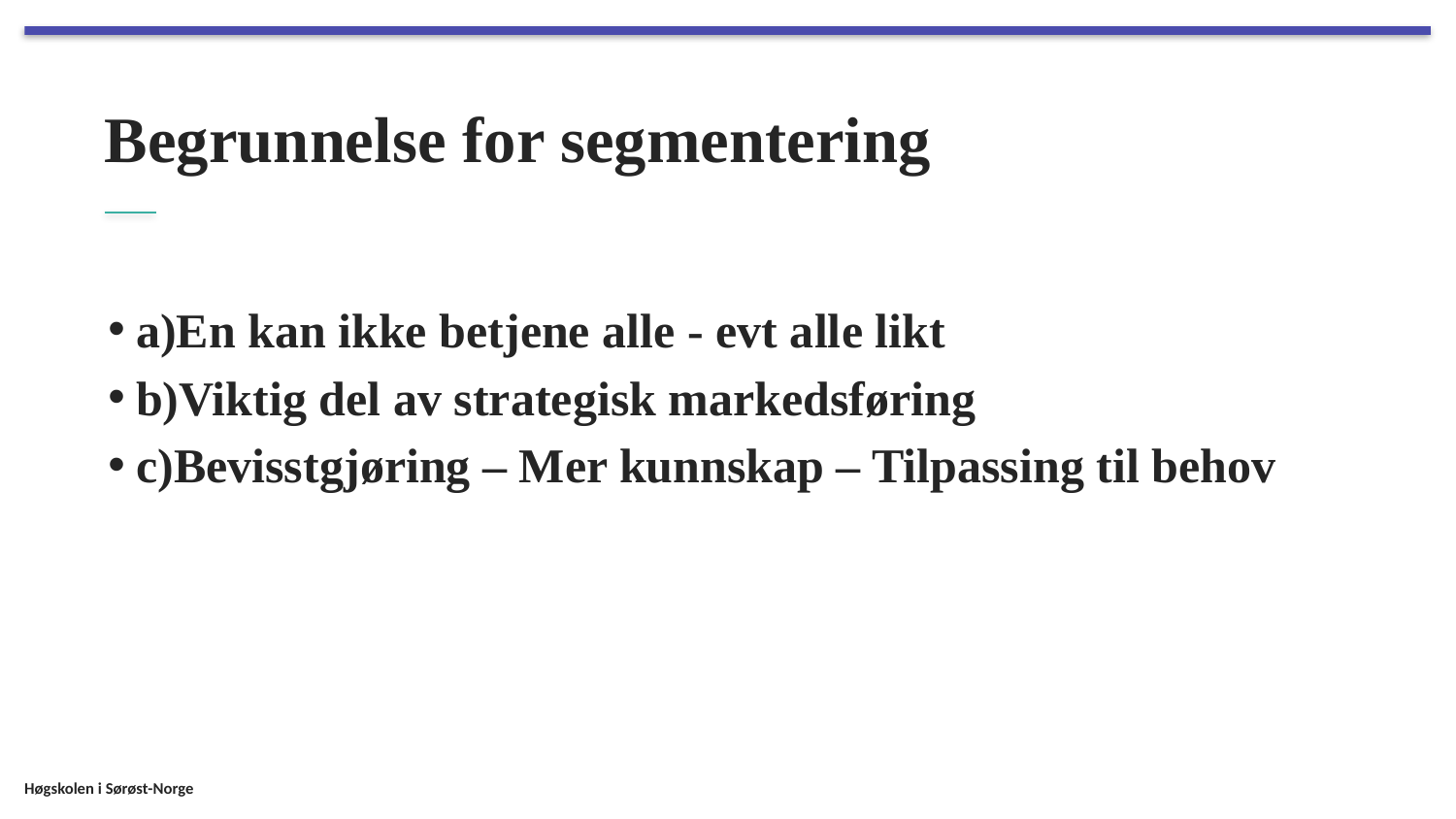

# Begrunnelse for segmentering
a)En kan ikke betjene alle - evt alle likt
b)Viktig del av strategisk markedsføring
c)Bevisstgjøring – Mer kunnskap – Tilpassing til behov